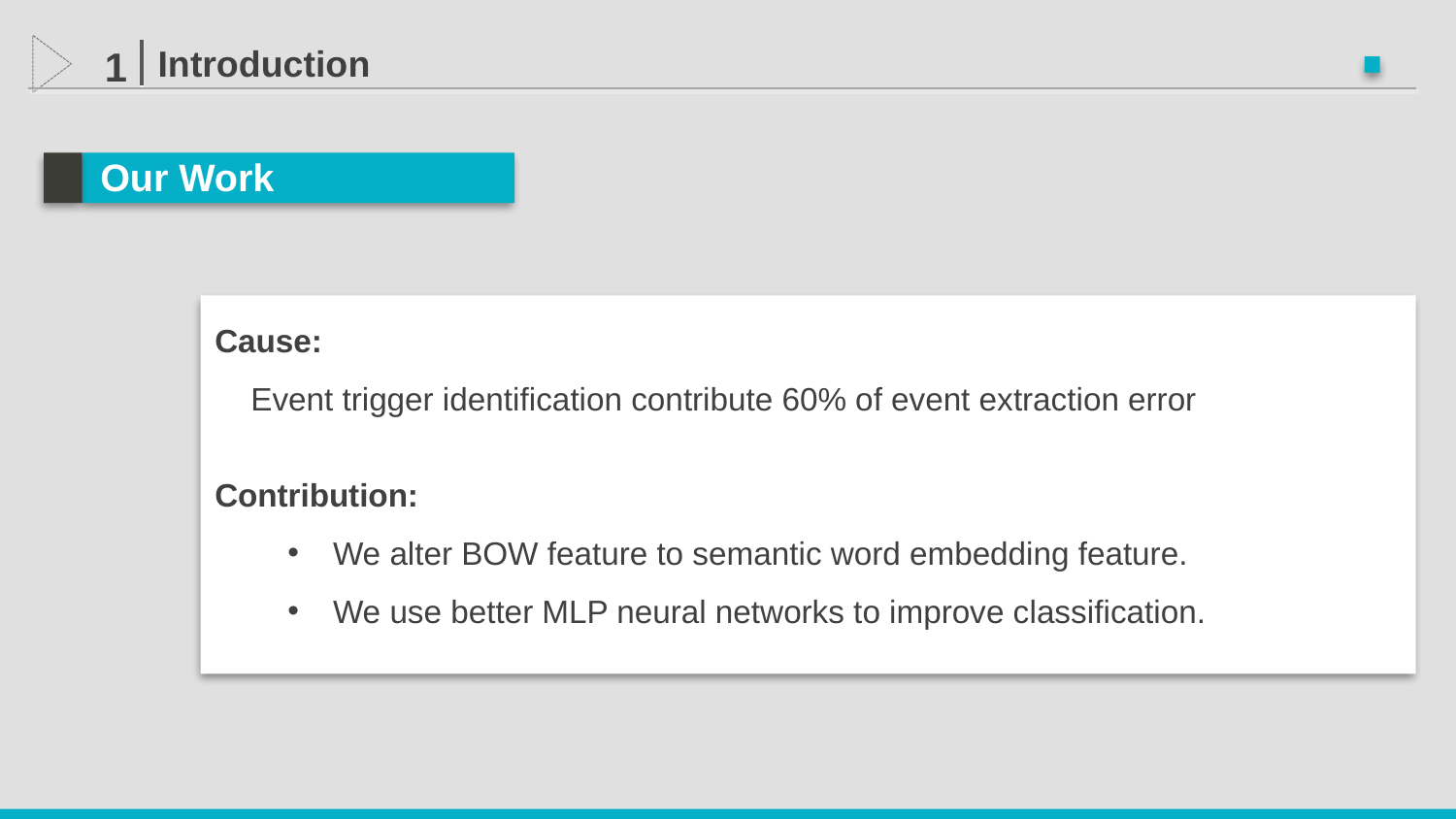

·

Introduction
1

Our Work

Cause:
    Event trigger identification contribute 60% of event extraction error

Contribution:
We alter BOW feature to semantic word embedding feature.
We use better MLP neural networks to improve classification.